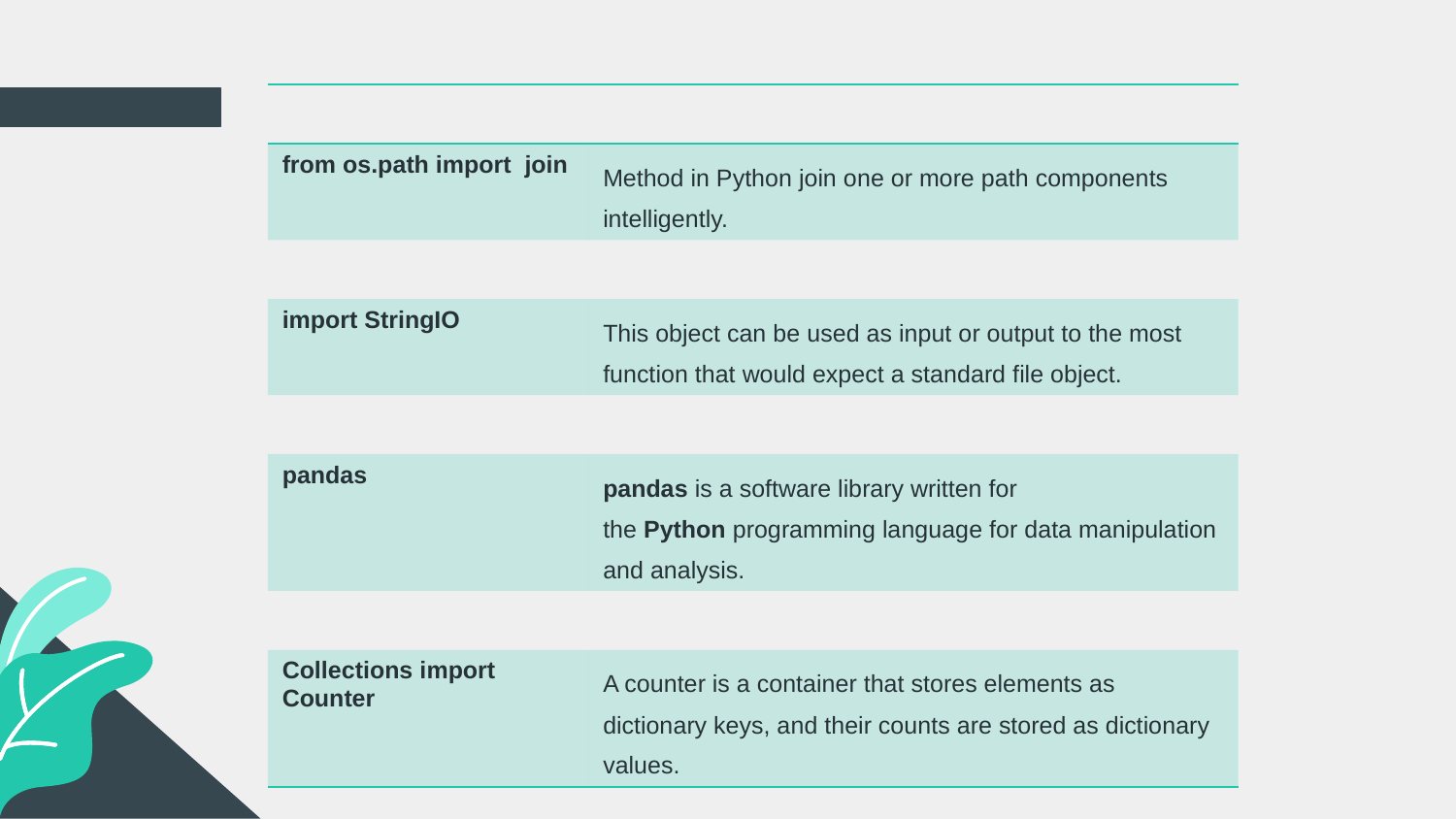

|  |  |
| --- | --- |
| from os.path import join | Method in Python join one or more path components intelligently. |
|  |  |
| import StringIO | This object can be used as input or output to the most function that would expect a standard file object. |
|  |  |
| pandas | pandas is a software library written for the Python programming language for data manipulation and analysis. |
|  |  |
| Collections import Counter | A counter is a container that stores elements as dictionary keys, and their counts are stored as dictionary values. |